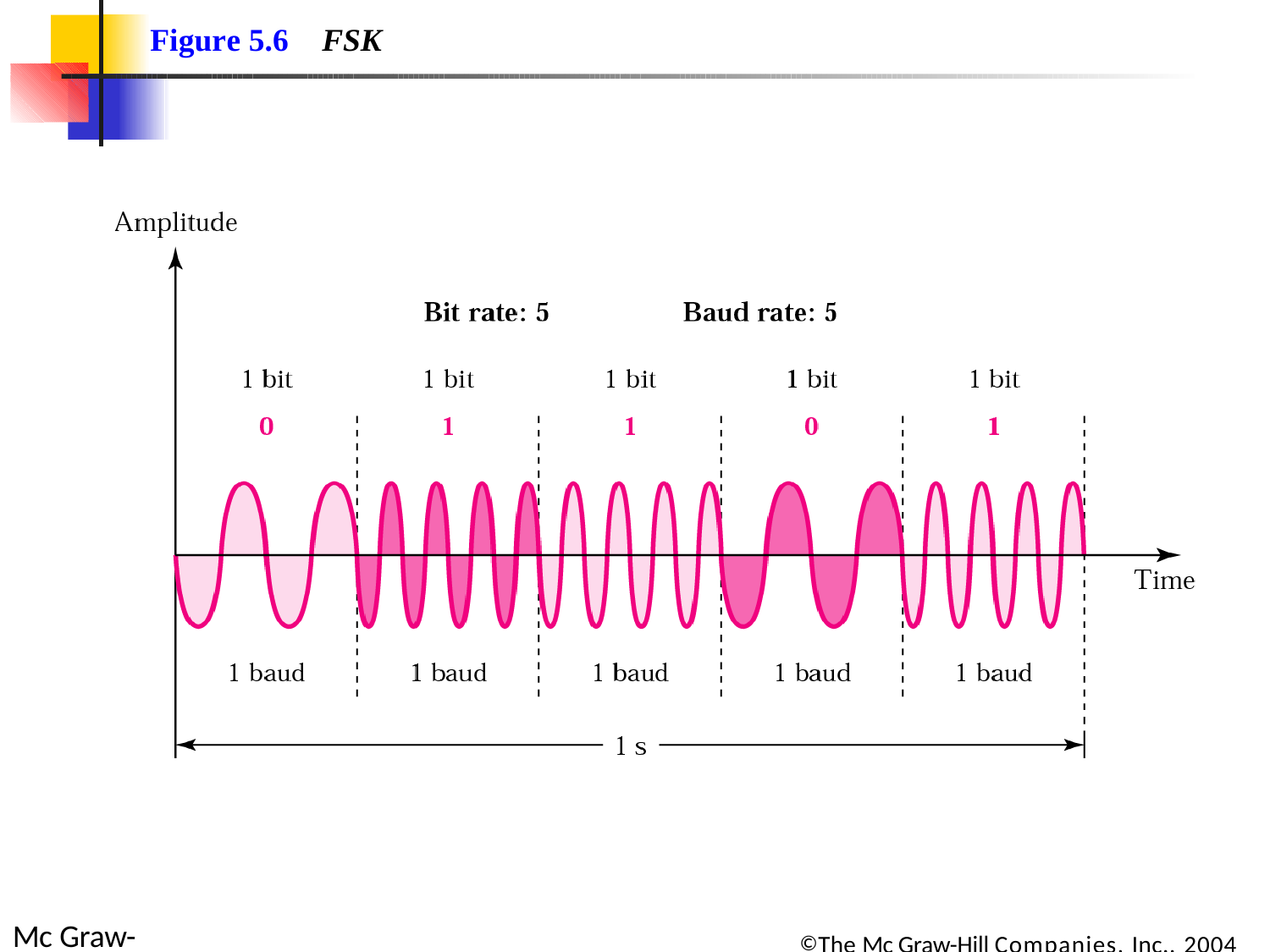

Figure 5.6	FSK

©The Mc Graw-Hill Companies, Inc., 2004
Mc Graw-Hill